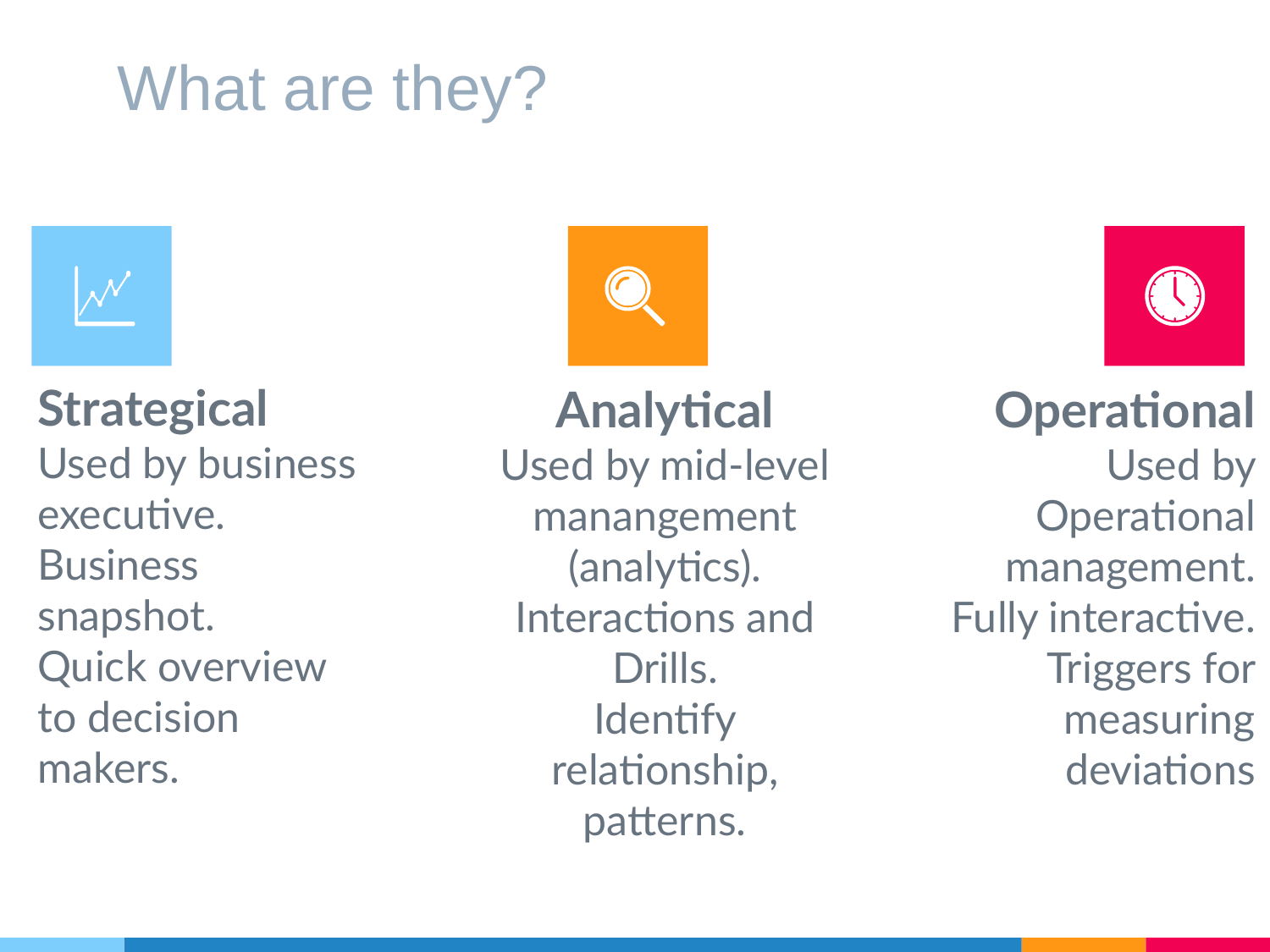

# What are they?

Strategical
Used by business executive.
Business snapshot.
Quick overview to decision makers.

Analytical
Used by mid-level manangement (analytics).
Interactions and Drills.
Identify relationship, patterns.
Operational
Used by Operational management.
Fully interactive.
Triggers for measuring deviations